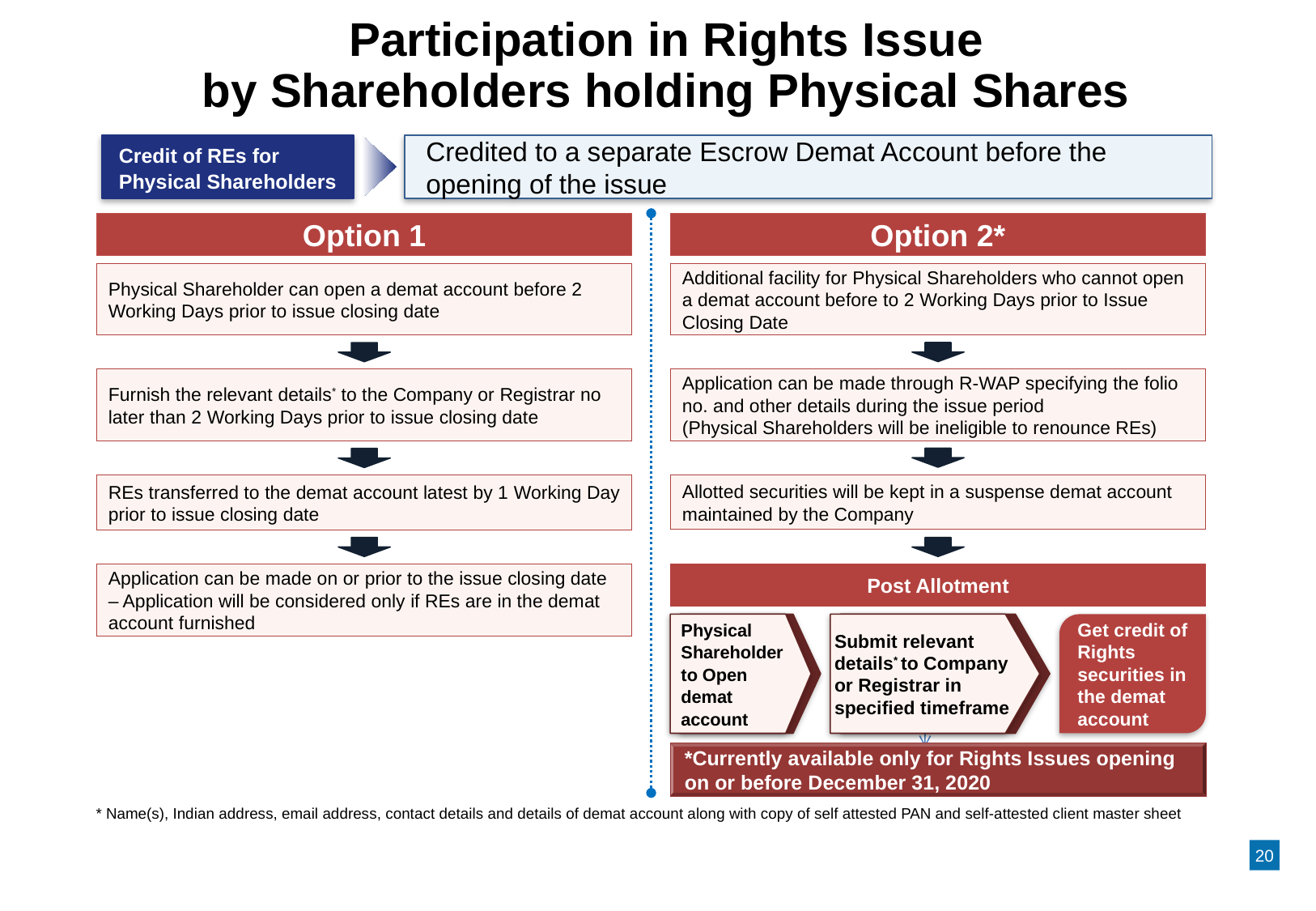

# Participation in Rights Issue by Shareholders holding Physical Shares
Credit of REs for Physical Shareholders
Credited to a separate Escrow Demat Account before the opening of the issue

Option 1
Option 2*
Physical Shareholder can open a demat account before 2 Working Days prior to issue closing date
Additional facility for Physical Shareholders who cannot open a demat account before to 2 Working Days prior to Issue Closing Date

Application can be made through R-WAP specifying the folio no. and other details during the issue period
(Physical Shareholders will be ineligible to renounce REs)
Furnish the relevant details* to the Company or Registrar no later than 2 Working Days prior to issue closing date

Allotted securities will be kept in a suspense demat account maintained by the Company
REs transferred to the demat account latest by 1 Working Day prior to issue closing date

Application can be made on or prior to the issue closing date – Application will be considered only if REs are in the demat account furnished
Post Allotment
Physical Shareholder to Open demat account
Audit
Submit relevant details* to Company or Registrar in specified timeframe
Audit
Get credit of Rights securities in the demat account
*Currently available only for Rights Issues opening on or before December 31, 2020
* Name(s), Indian address, email address, contact details and details of demat account along with copy of self attested PAN and self-attested client master sheet
20